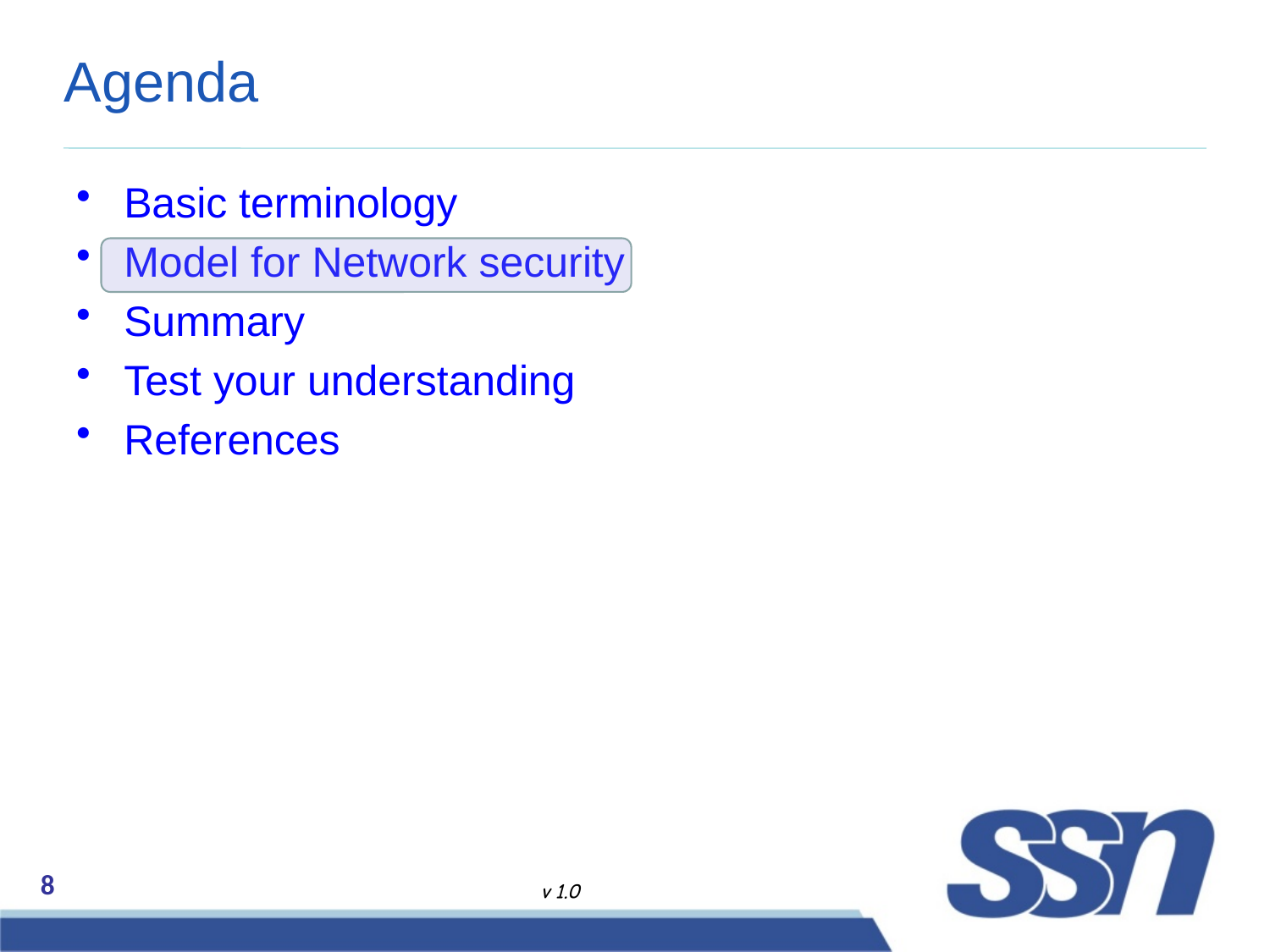

# Agenda
Basic terminology
Model for Network security
Summary
Test your understanding
References